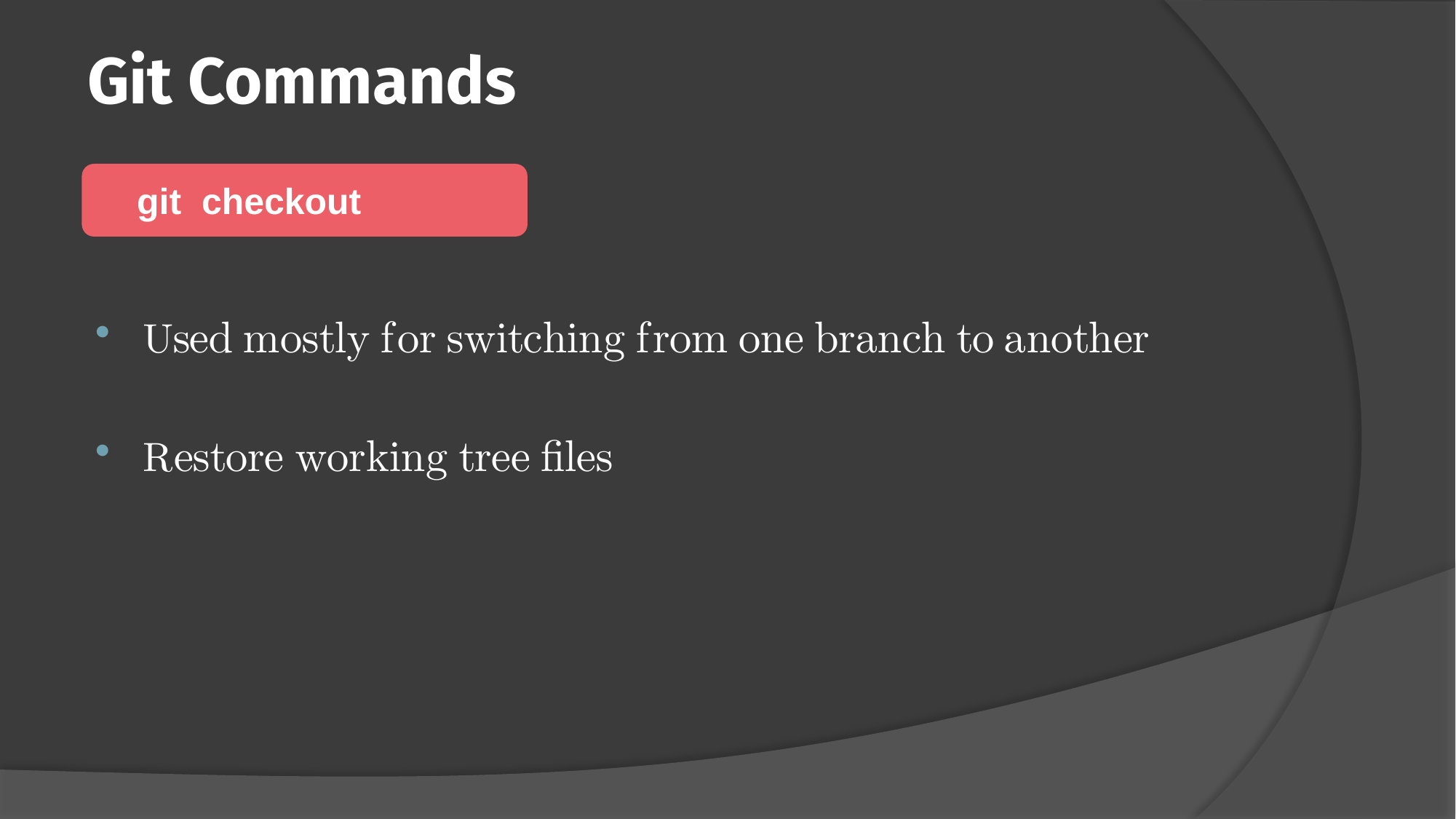

# Git Commands
    git  checkout

Used mostly for switching from one branch to another

Restore working tree files